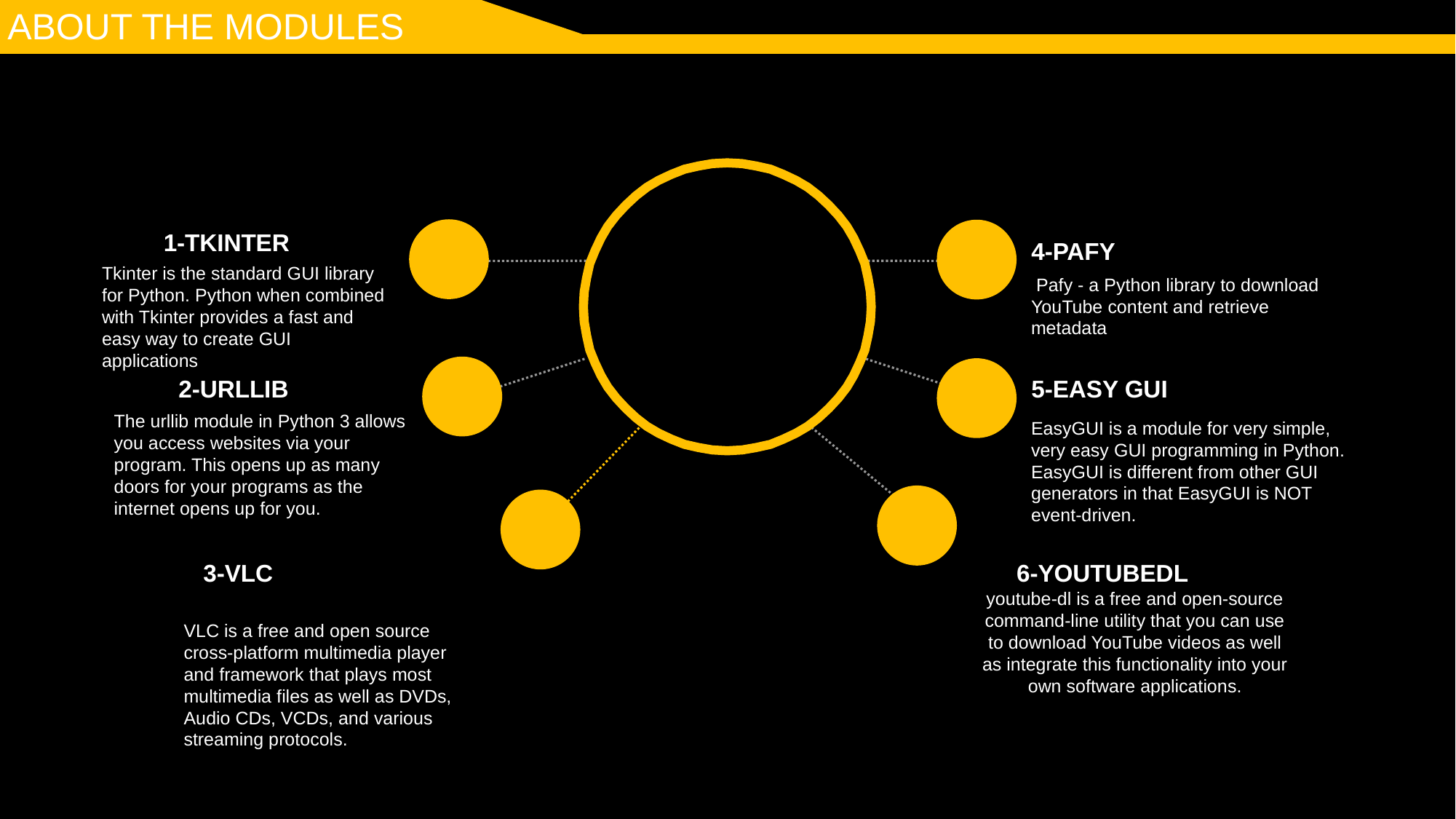

ABOUT THE MODULES

1-TKINTER
4-PAFY
Tkinter is the standard GUI library for Python. Python when combined with Tkinter provides a fast and easy way to create GUI applications
 Pafy - a Python library to download YouTube content and retrieve metadata

2-URLLIB
5-EASY GUI
The urllib module in Python 3 allows you access websites via your program. This opens up as many doors for your programs as the internet opens up for you.
EasyGUI is a module for very simple, very easy GUI programming in Python. EasyGUI is different from other GUI generators in that EasyGUI is NOT event-driven.

3-VLC
6-YOUTUBEDL
youtube-dl is a free and open-source command-line utility that you can use to download YouTube videos as well as integrate this functionality into your own software applications.
VLC is a free and open source cross-platform multimedia player and framework that plays most multimedia files as well as DVDs, Audio CDs, VCDs, and various streaming protocols.